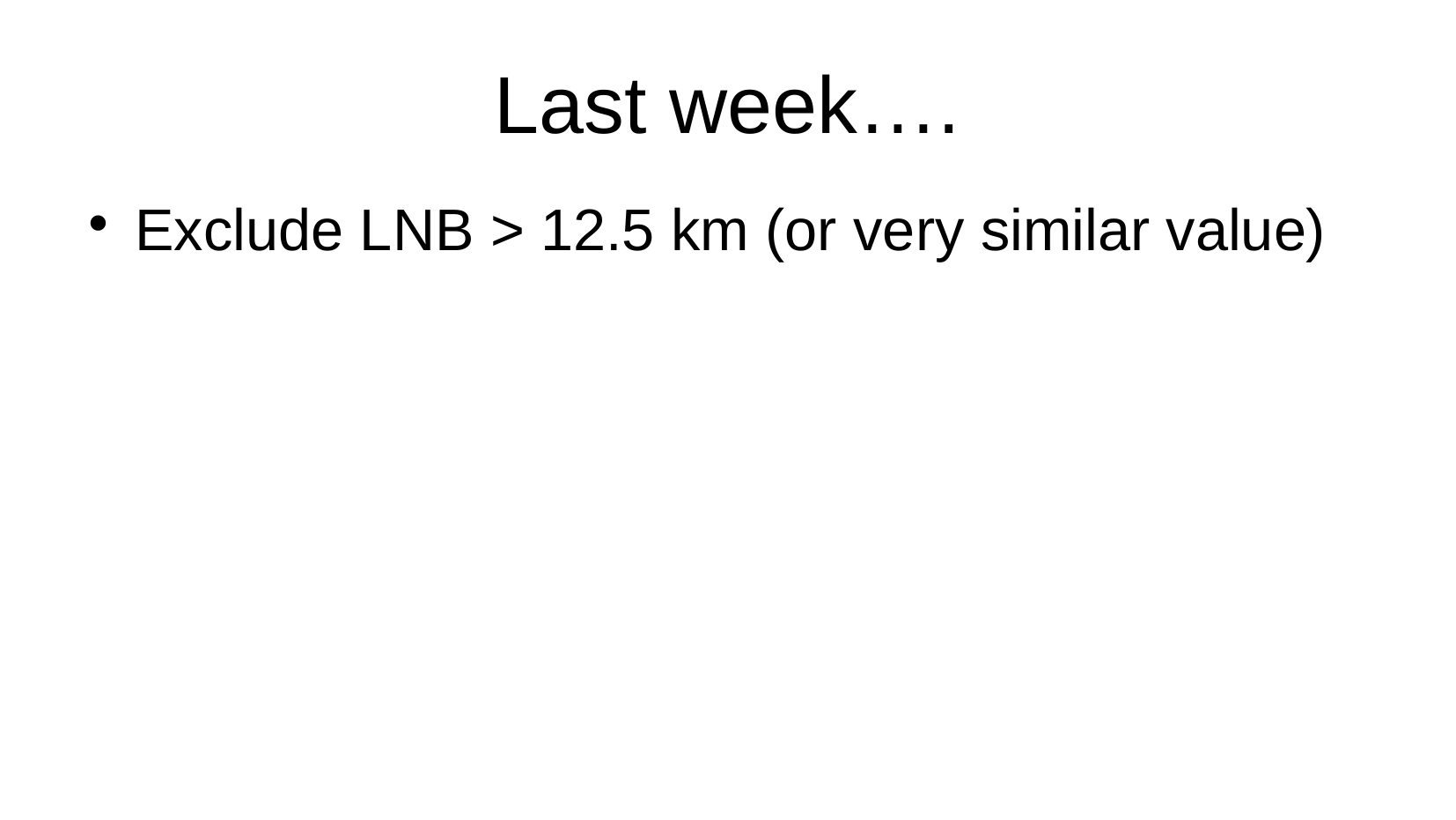

Last week….
Exclude LNB > 12.5 km (or very similar value)